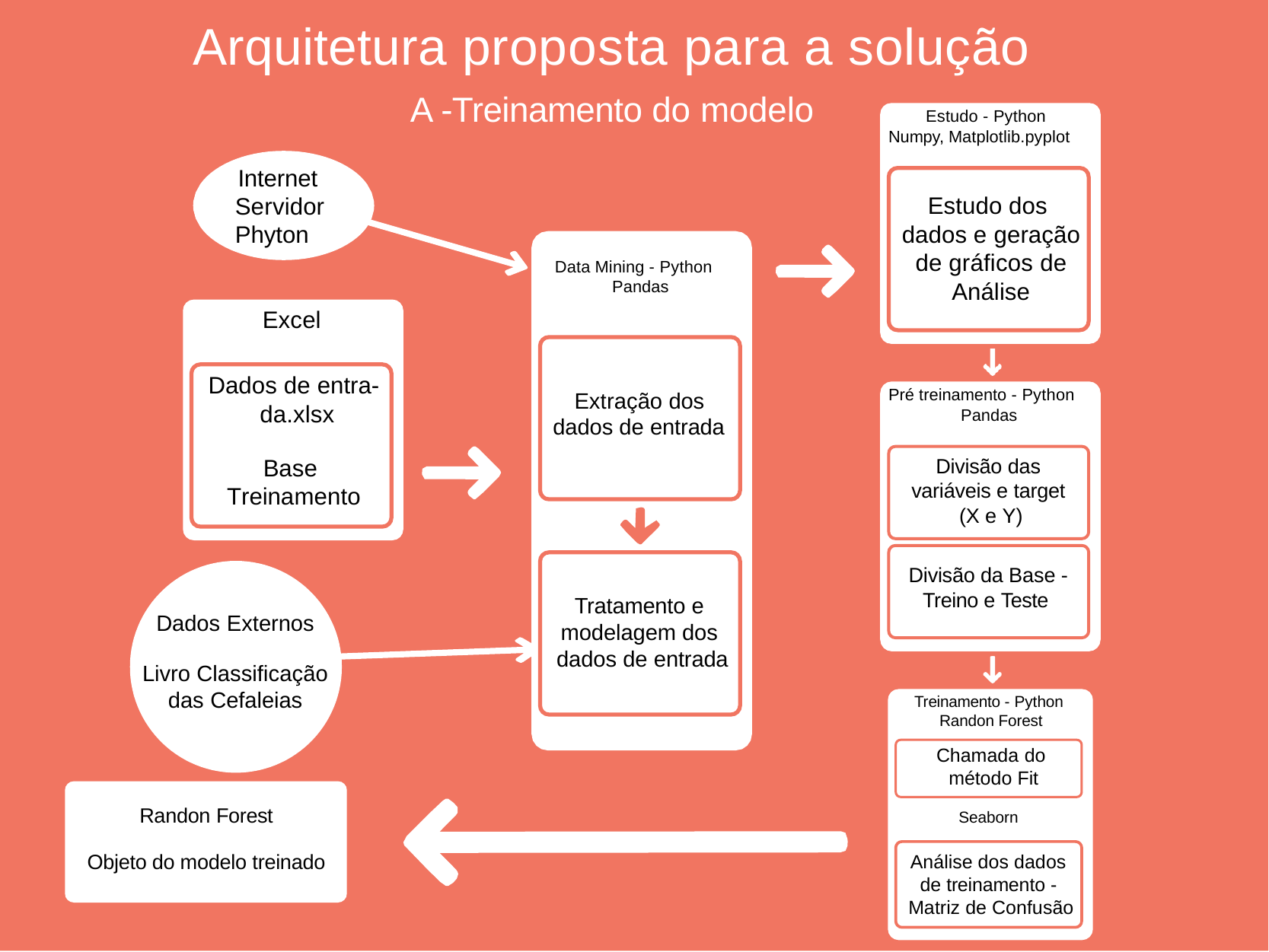

# Arquitetura proposta para a solução
A -Treinamento do modelo

Estudo - Python  Numpy, Matplotlib.pyplot

Internet  Servidor  Phyton

Estudo dos  dados e geração  de gráﬁcos de  Análise

Data Mining - Python  Pandas

Excel

Dados de entra-  da.xlsx

Base  Treinamento

Pré treinamento - Python  Pandas
Extração dos  dados de entrada

Divisão das  variáveis e target  (X e Y)

Divisão da Base -  Treino e Teste

Tratamento e  modelagem dos  dados de entrada
Dados Externos

Livro Classiﬁcação
das Cefaleias

Treinamento - Python  Randon Forest
Chamada do  método Fit
Seaborn

Randon Forest

Objeto do modelo treinado
Análise dos dados  de treinamento -  Matriz de Confusão